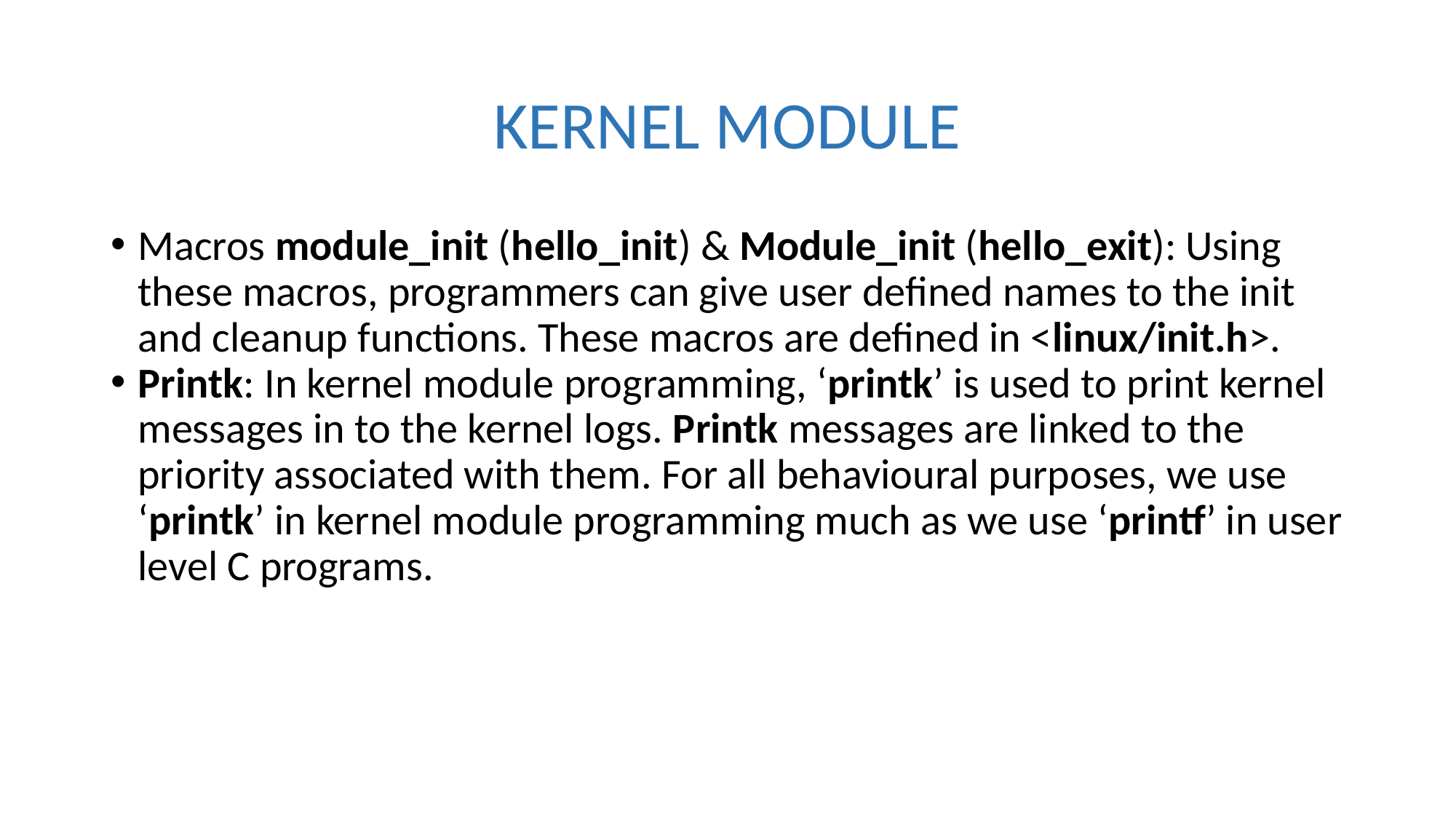

KERNEL MODULE
Macros module_init (hello_init) & Module_init (hello_exit): Using these macros, programmers can give user defined names to the init and cleanup functions. These macros are defined in <linux/init.h>.
Printk: In kernel module programming, ‘printk’ is used to print kernel messages in to the kernel logs. Printk messages are linked to the priority associated with them. For all behavioural purposes, we use ‘printk’ in kernel module programming much as we use ‘printf’ in user level C programs.